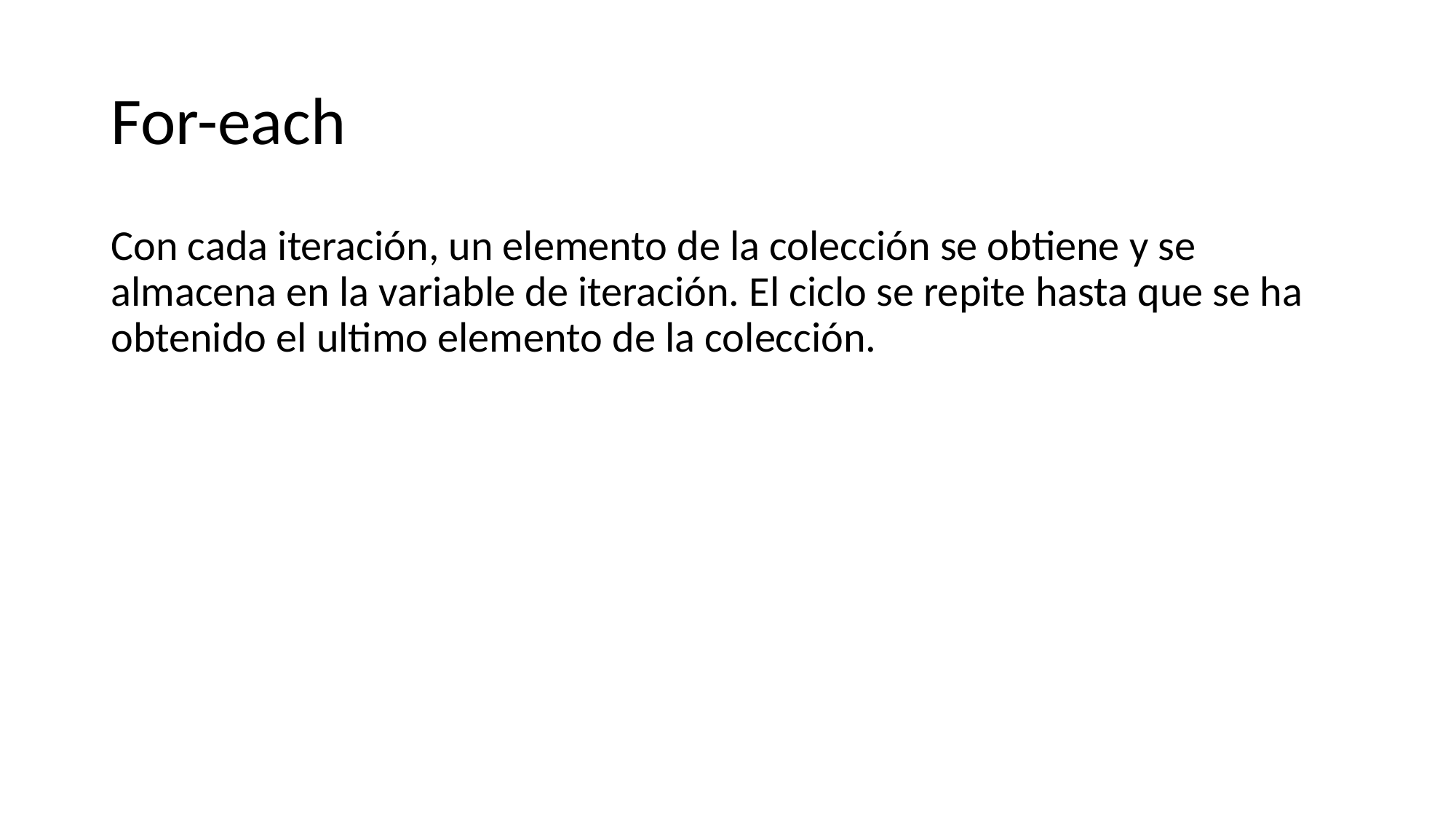

# For-each
Con cada iteración, un elemento de la colección se obtiene y se almacena en la variable de iteración. El ciclo se repite hasta que se ha obtenido el ultimo elemento de la colección.